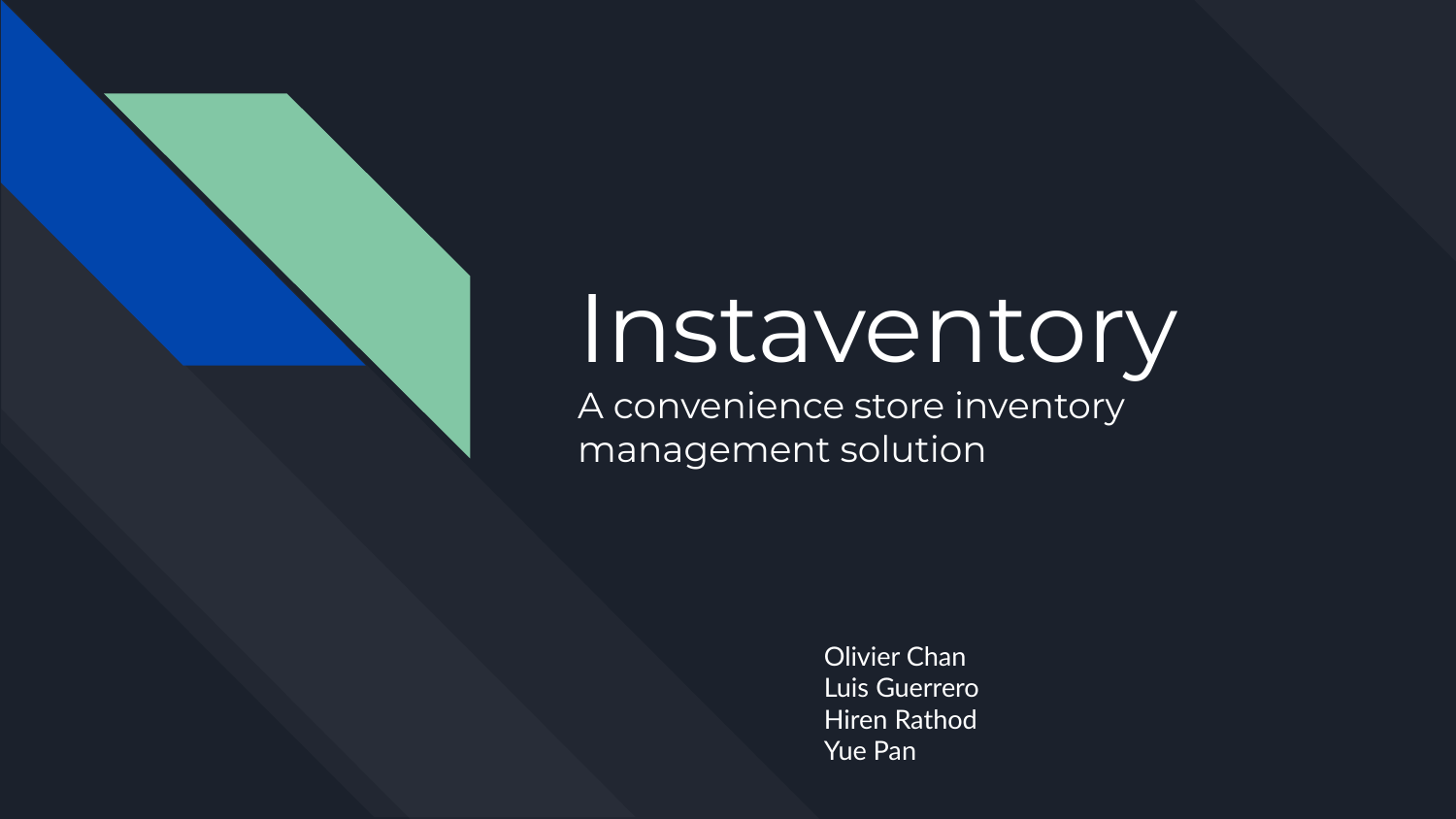

# Instaventory
A convenience store inventory management solution
Olivier Chan
Luis Guerrero
Hiren Rathod
Yue Pan